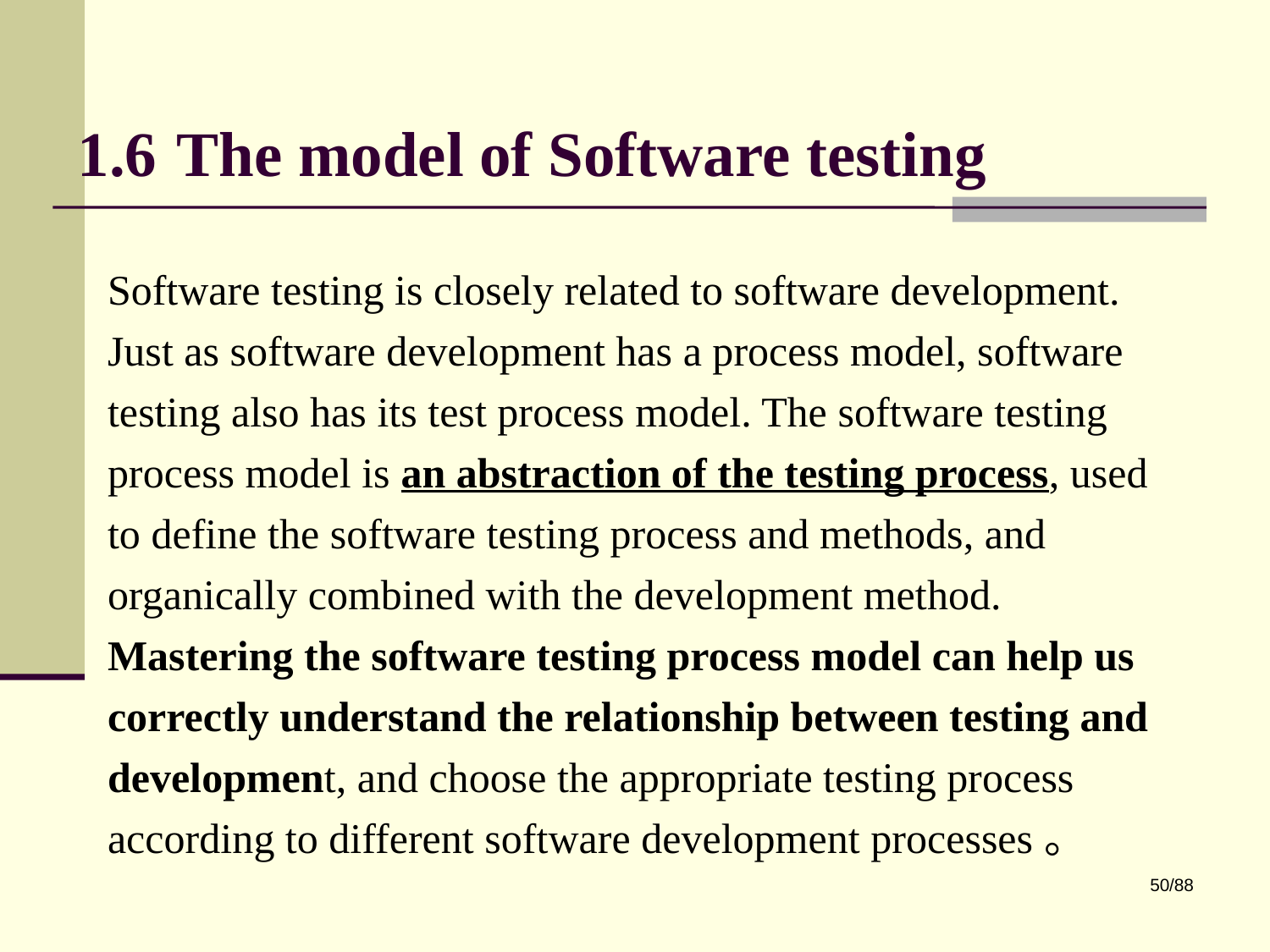

# 1.6 The model of Software testing
Software testing is closely related to software development. Just as software development has a process model, software testing also has its test process model. The software testing process model is an abstraction of the testing process, used to define the software testing process and methods, and organically combined with the development method. Mastering the software testing process model can help us correctly understand the relationship between testing and development, and choose the appropriate testing process according to different software development processes。
50/88